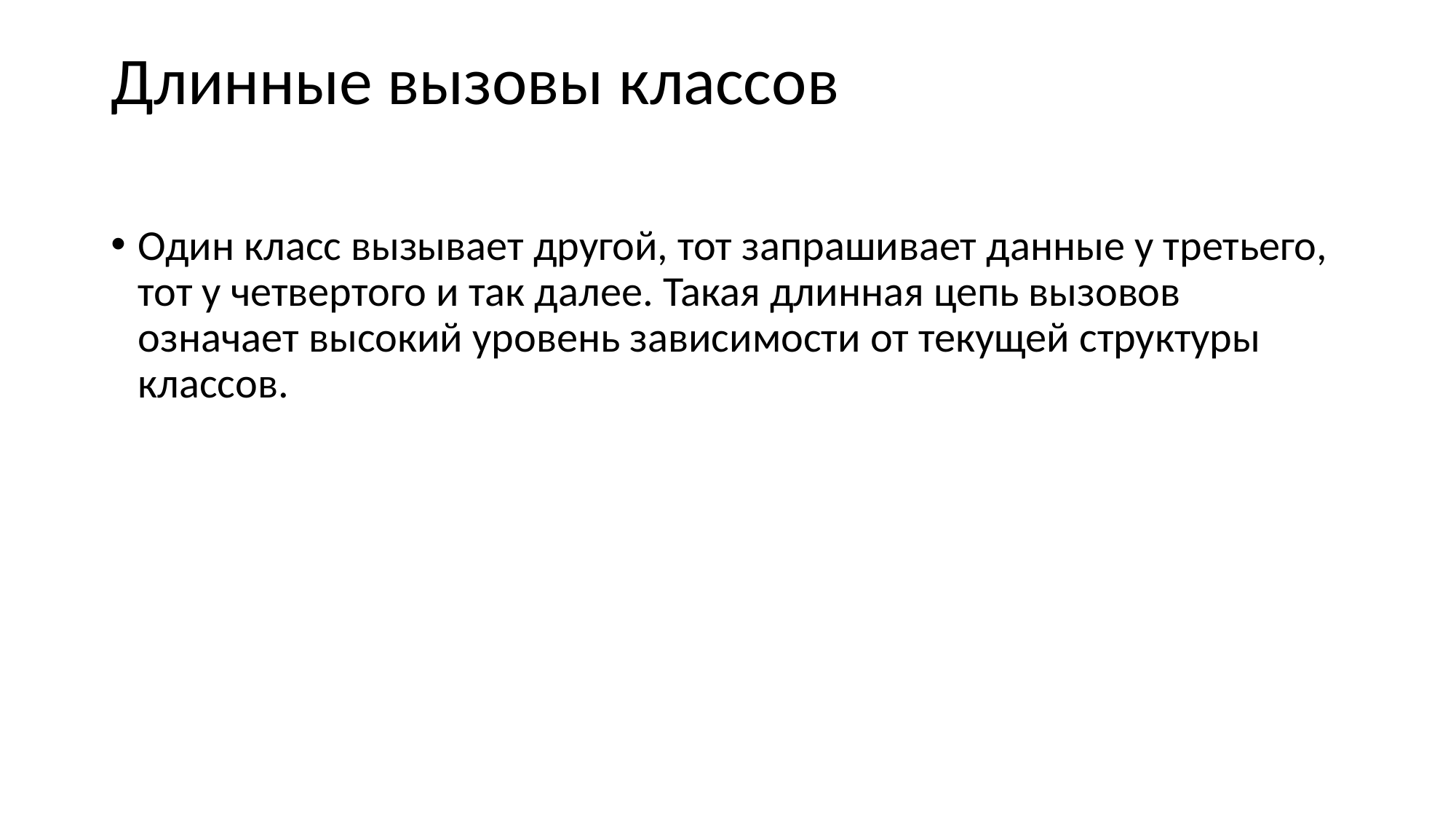

# Длинные вызовы классов
Один класс вызывает другой, тот запрашивает данные у третьего, тот у четвертого и так далее. Такая длинная цепь вызовов означает высокий уровень зависимости от текущей структуры классов.